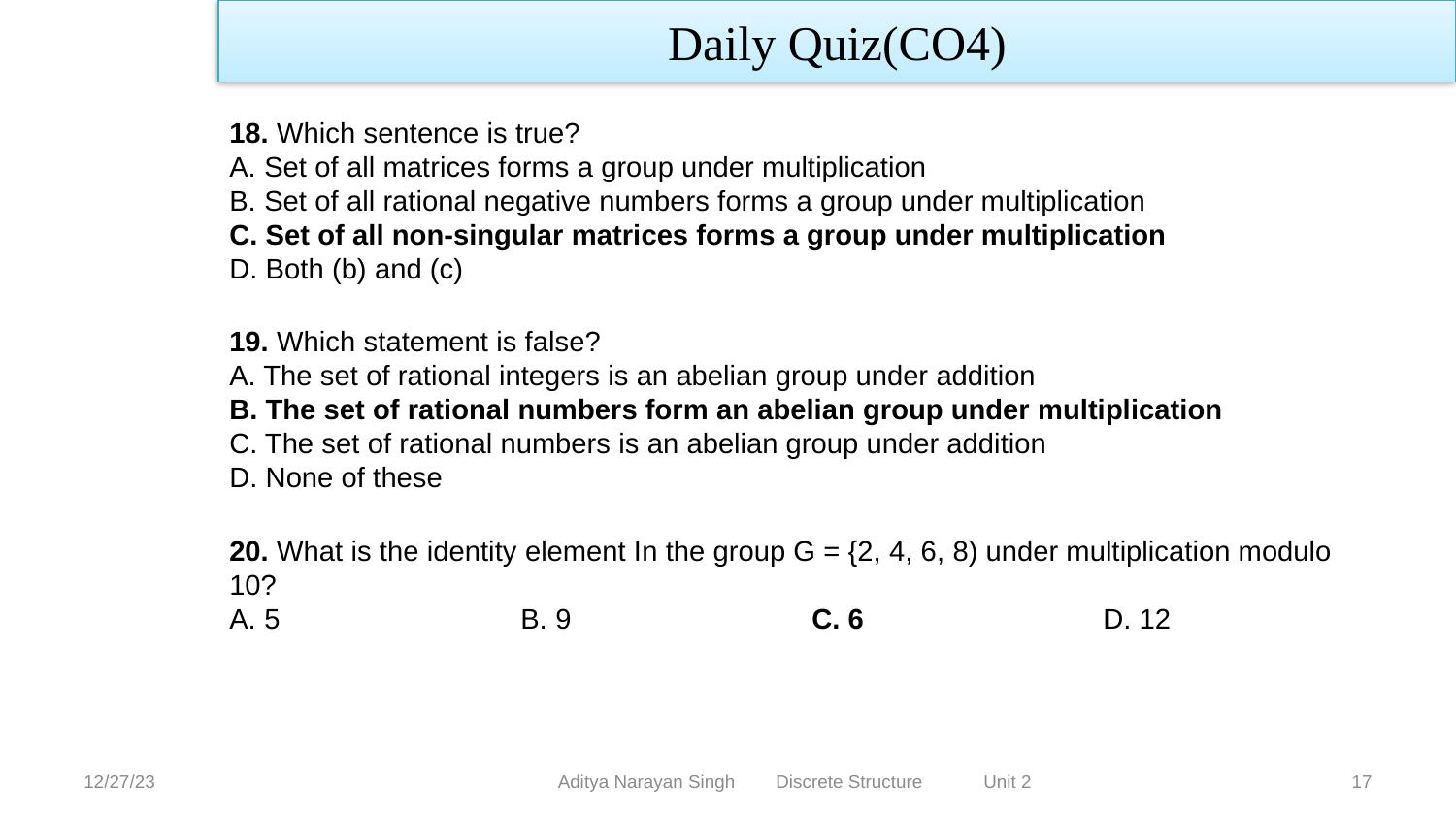

Daily Quiz(CO4)
18. Which sentence is true?
A. Set of all matrices forms a group under multiplication
B. Set of all rational negative numbers forms a group under multiplication
C. Set of all non-singular matrices forms a group under multiplication
D. Both (b) and (c)
19. Which statement is false?
A. The set of rational integers is an abelian group under addition
B. The set of rational numbers form an abelian group under multiplication
C. The set of rational numbers is an abelian group under addition
D. None of these
20. What is the identity element In the group G = {2, 4, 6, 8) under multiplication modulo 10?
A. 5 		B. 9		C. 6		D. 12
Aditya Narayan Singh        Discrete Structure            Unit 2
12/27/23
17